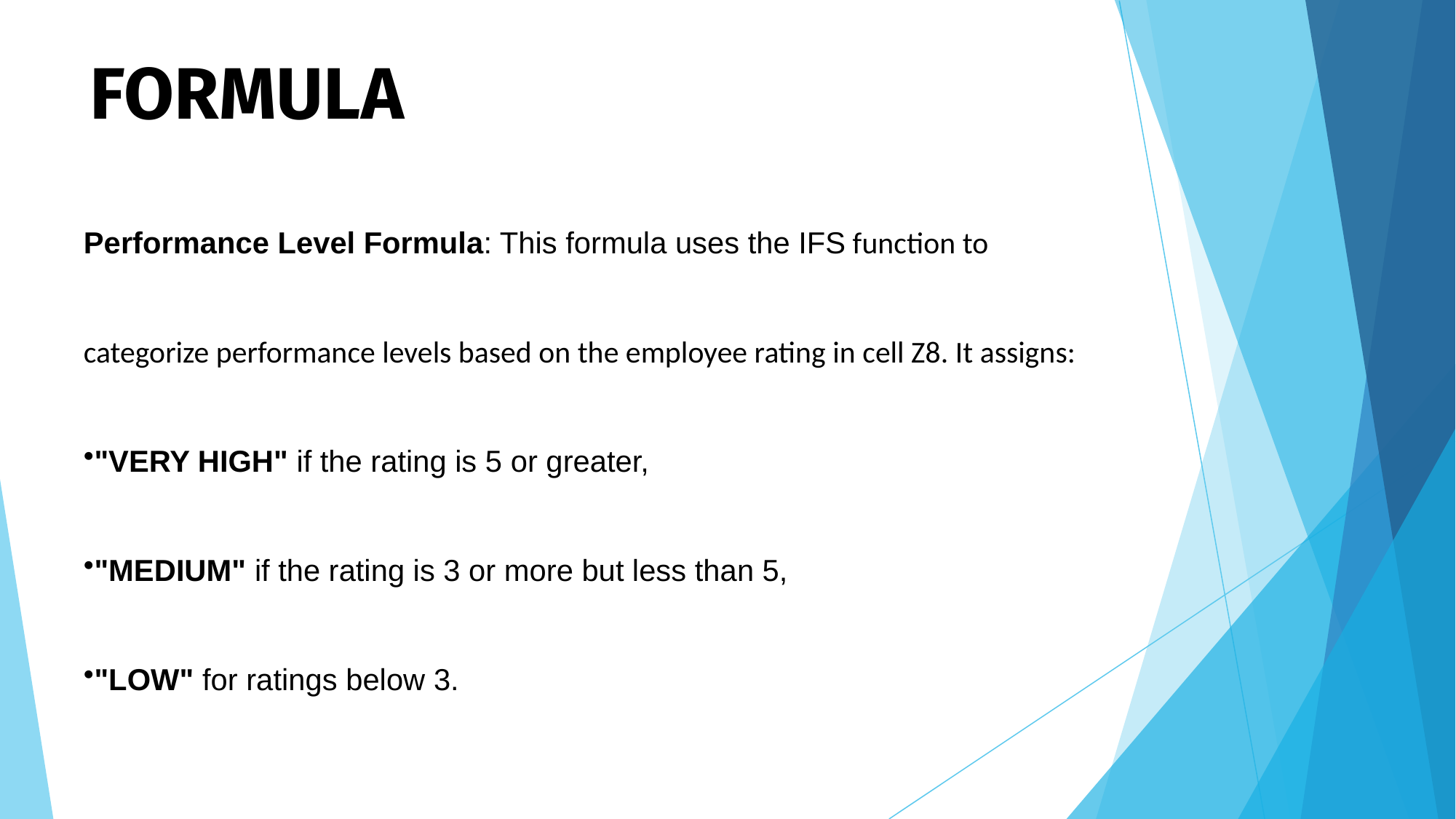

# FORMULA
Performance Level Formula: This formula uses the IFS function to categorize performance levels based on the employee rating in cell Z8. It assigns:
"VERY HIGH" if the rating is 5 or greater,
"MEDIUM" if the rating is 3 or more but less than 5,
"LOW" for ratings below 3.